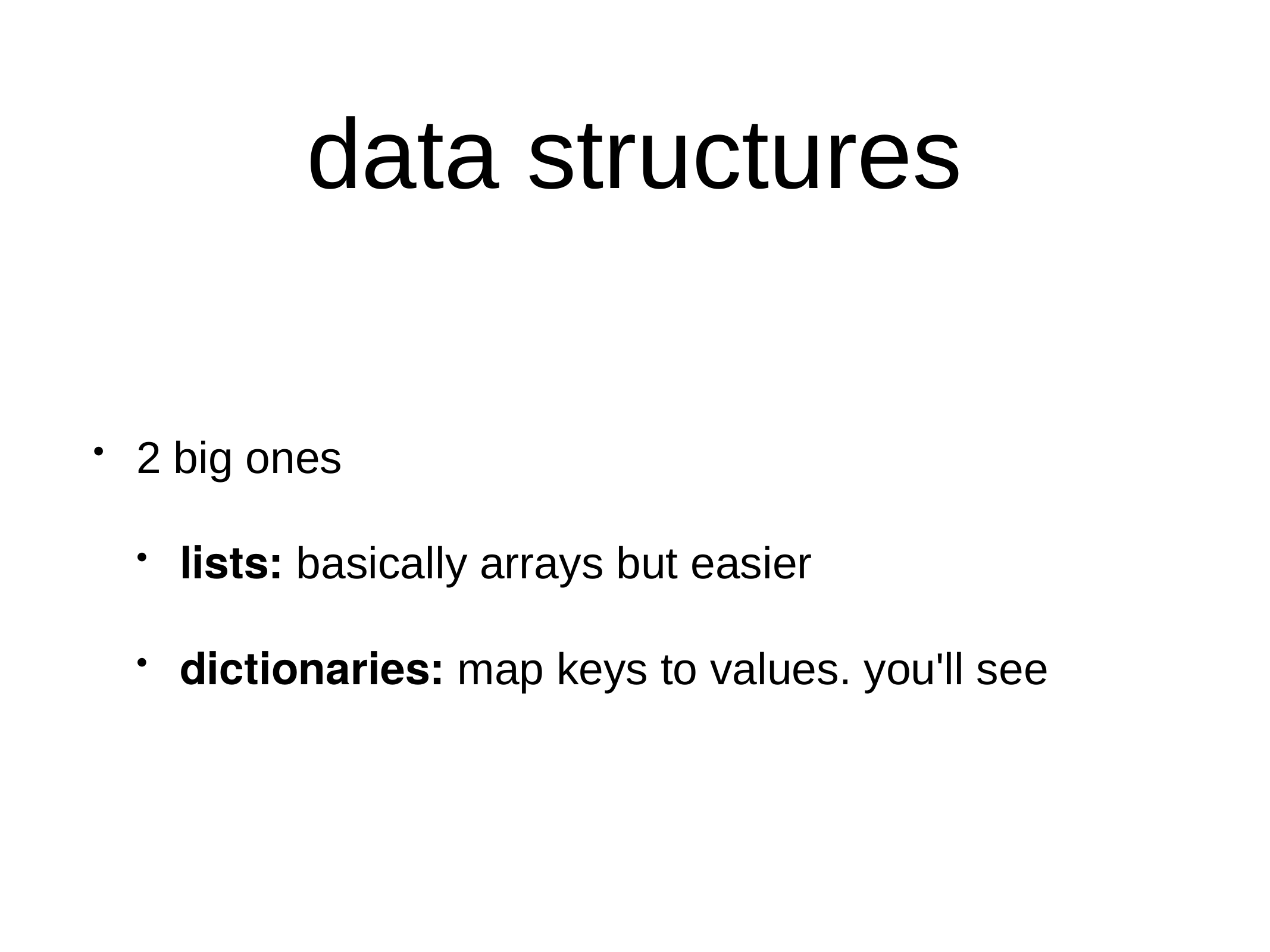

# data structures
2 big ones
lists: basically arrays but easier
dictionaries: map keys to values. you'll see